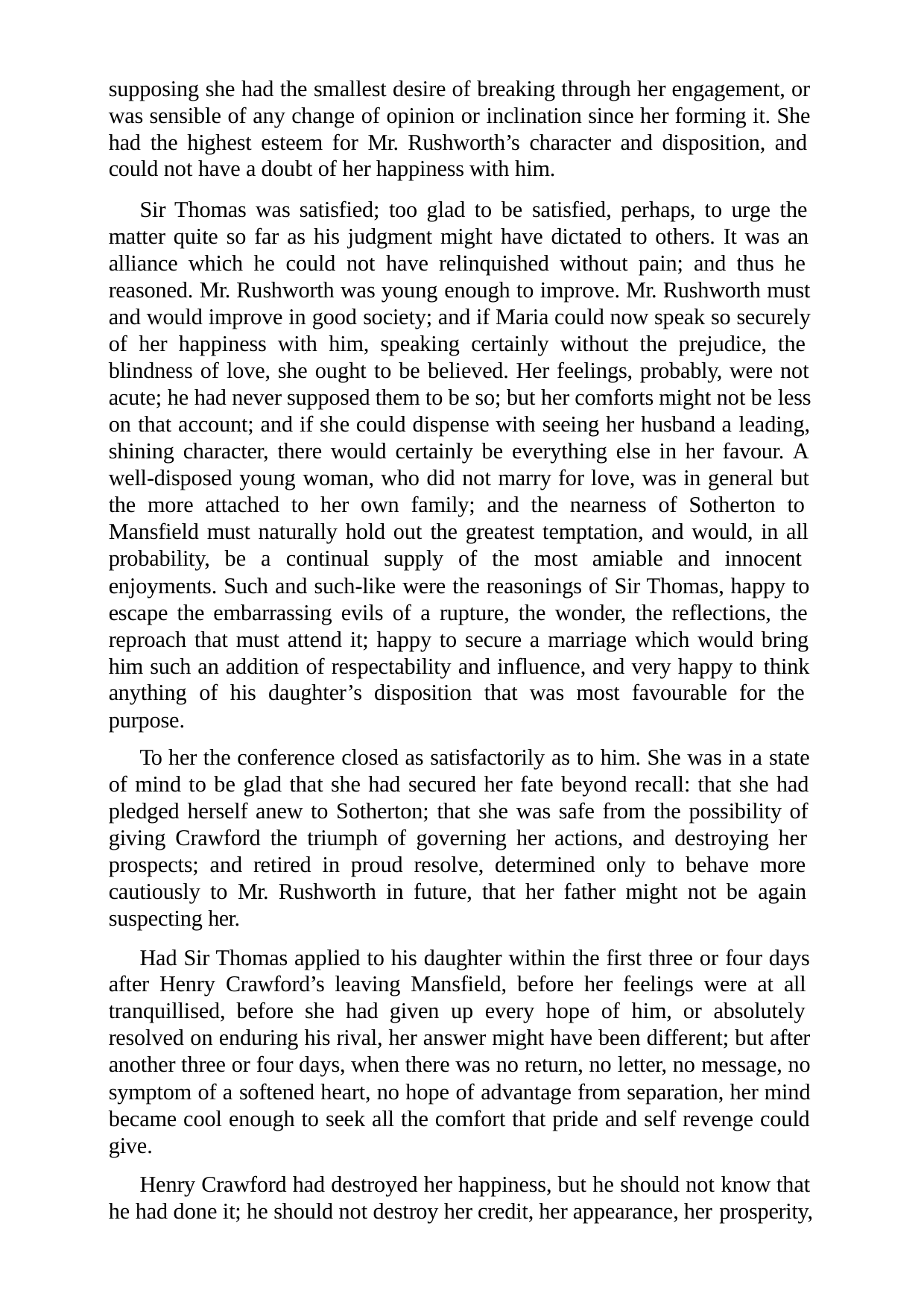

supposing she had the smallest desire of breaking through her engagement, or  was sensible of any change of opinion or inclination since her forming it. She  had the highest esteem for Mr. Rushworth’s character and disposition, and  could not have a doubt of her happiness with him.
Sir Thomas was satisfied; too glad to be satisfied, perhaps, to urge the  matter quite so far as his judgment might have dictated to others. It was an  alliance which he could not have relinquished without pain; and thus he  reasoned. Mr. Rushworth was young enough to improve. Mr. Rushworth must  and would improve in good society; and if Maria could now speak so securely  of her happiness with him, speaking certainly without the prejudice, the  blindness of love, she ought to be believed. Her feelings, probably, were not  acute; he had never supposed them to be so; but her comforts might not be less  on that account; and if she could dispense with seeing her husband a leading,  shining character, there would certainly be everything else in her favour. A  well-disposed young woman, who did not marry for love, was in general but  the more attached to her own family; and the nearness of Sotherton to  Mansfield must naturally hold out the greatest temptation, and would, in all  probability, be a continual supply of the most amiable and innocent  enjoyments. Such and such-like were the reasonings of Sir Thomas, happy to  escape the embarrassing evils of a rupture, the wonder, the reflections, the  reproach that must attend it; happy to secure a marriage which would bring  him such an addition of respectability and influence, and very happy to think  anything of his daughter’s disposition that was most favourable for the  purpose.
To her the conference closed as satisfactorily as to him. She was in a state  of mind to be glad that she had secured her fate beyond recall: that she had  pledged herself anew to Sotherton; that she was safe from the possibility of  giving Crawford the triumph of governing her actions, and destroying her  prospects; and retired in proud resolve, determined only to behave more  cautiously to Mr. Rushworth in future, that her father might not be again  suspecting her.
Had Sir Thomas applied to his daughter within the first three or four days  after Henry Crawford’s leaving Mansfield, before her feelings were at all  tranquillised, before she had given up every hope of him, or absolutely  resolved on enduring his rival, her answer might have been different; but after  another three or four days, when there was no return, no letter, no message, no  symptom of a softened heart, no hope of advantage from separation, her mind  became cool enough to seek all the comfort that pride and self revenge could  give.
Henry Crawford had destroyed her happiness, but he should not know that  he had done it; he should not destroy her credit, her appearance, her prosperity,